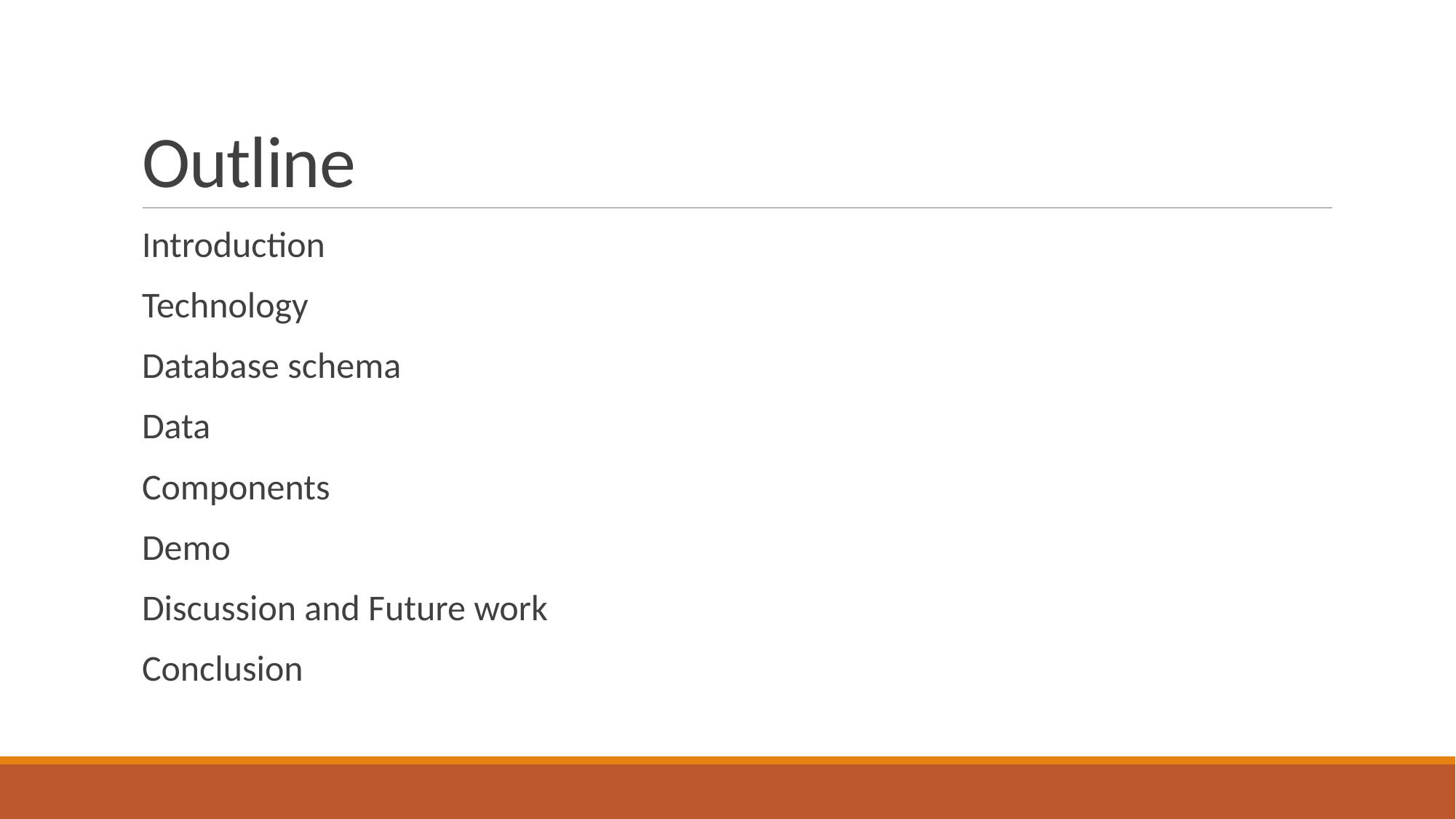

# Outline
Introduction
Technology
Database schema
Data
Components
Demo
Discussion and Future work
Conclusion